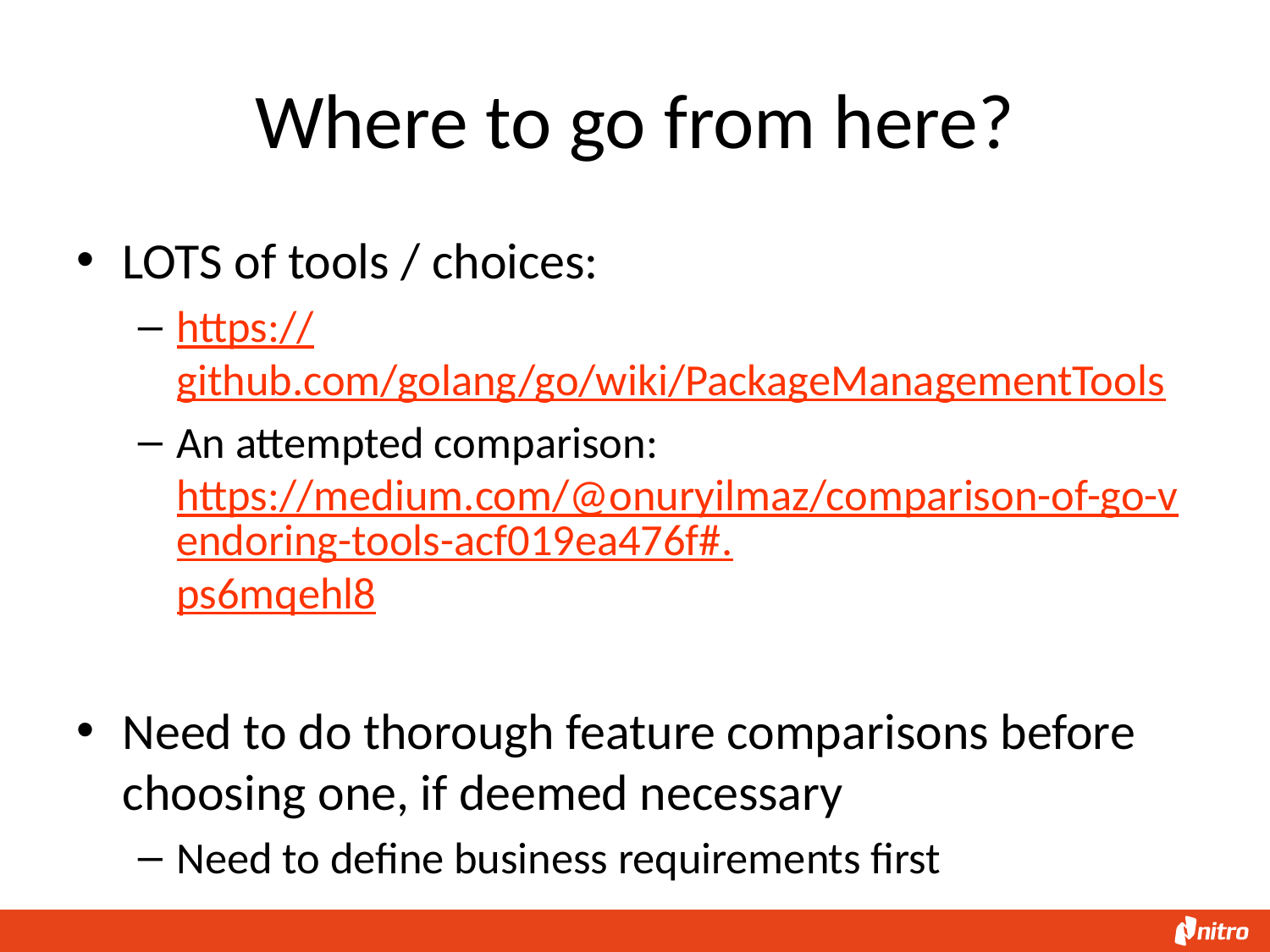

# Where to go from here?
LOTS of tools / choices:
https://github.com/golang/go/wiki/PackageManagementTools
An attempted comparison: https://medium.com/@onuryilmaz/comparison-of-go-vendoring-tools-acf019ea476f#.ps6mqehl8

Need to do thorough feature comparisons before choosing one, if deemed necessary
Need to define business requirements first